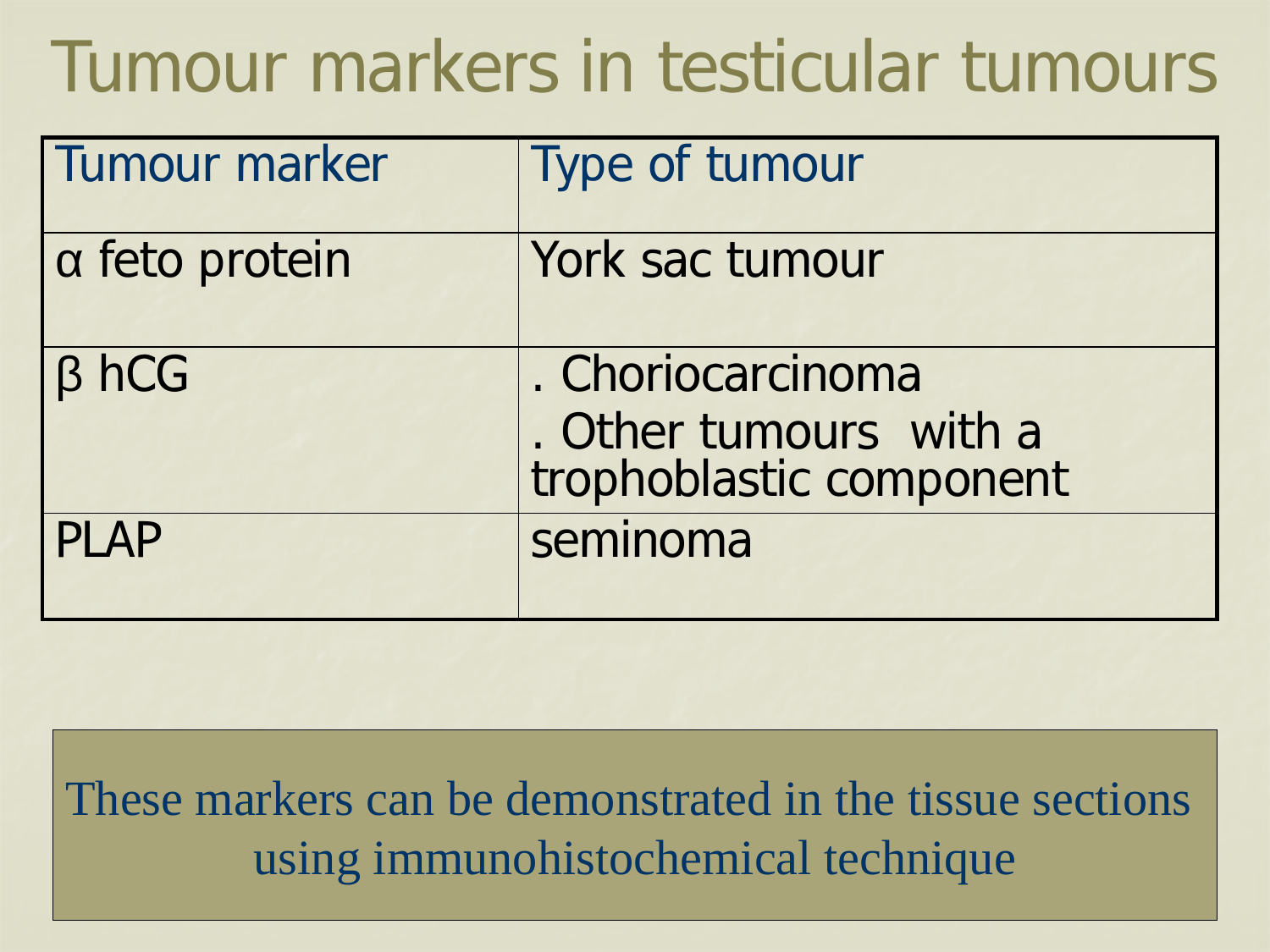

# Tumour markers in testicular tumours
| Tumour marker | Type of tumour |
| --- | --- |
| α feto protein | York sac tumour |
| β hCG | . Choriocarcinoma . Other tumours with a trophoblastic component |
| PLAP | seminoma |
These markers can be demonstrated in the tissue sections
using immunohistochemical technique